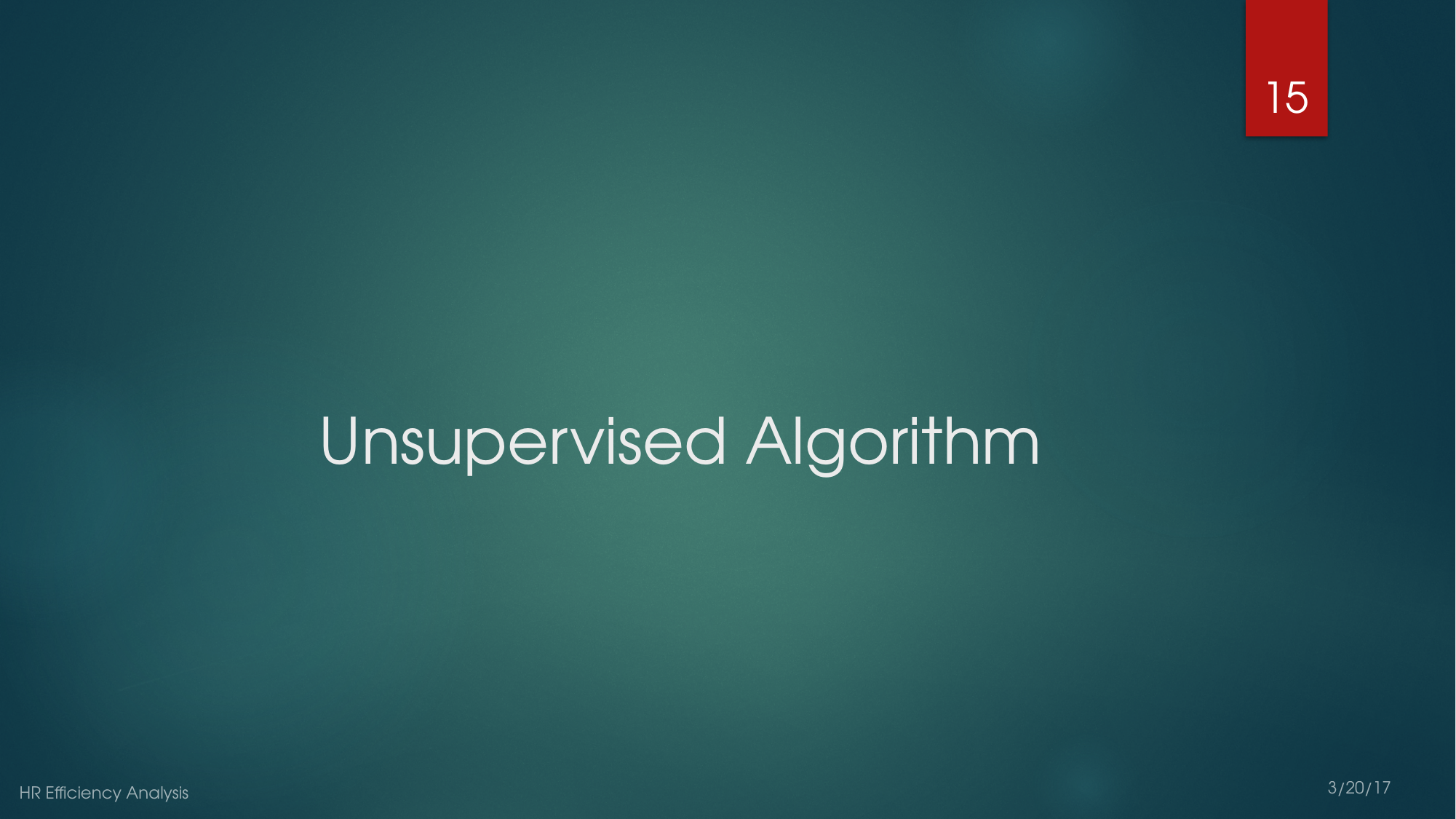

15
# Unsupervised Algorithm
HR Efficiency Analysis
3/20/17